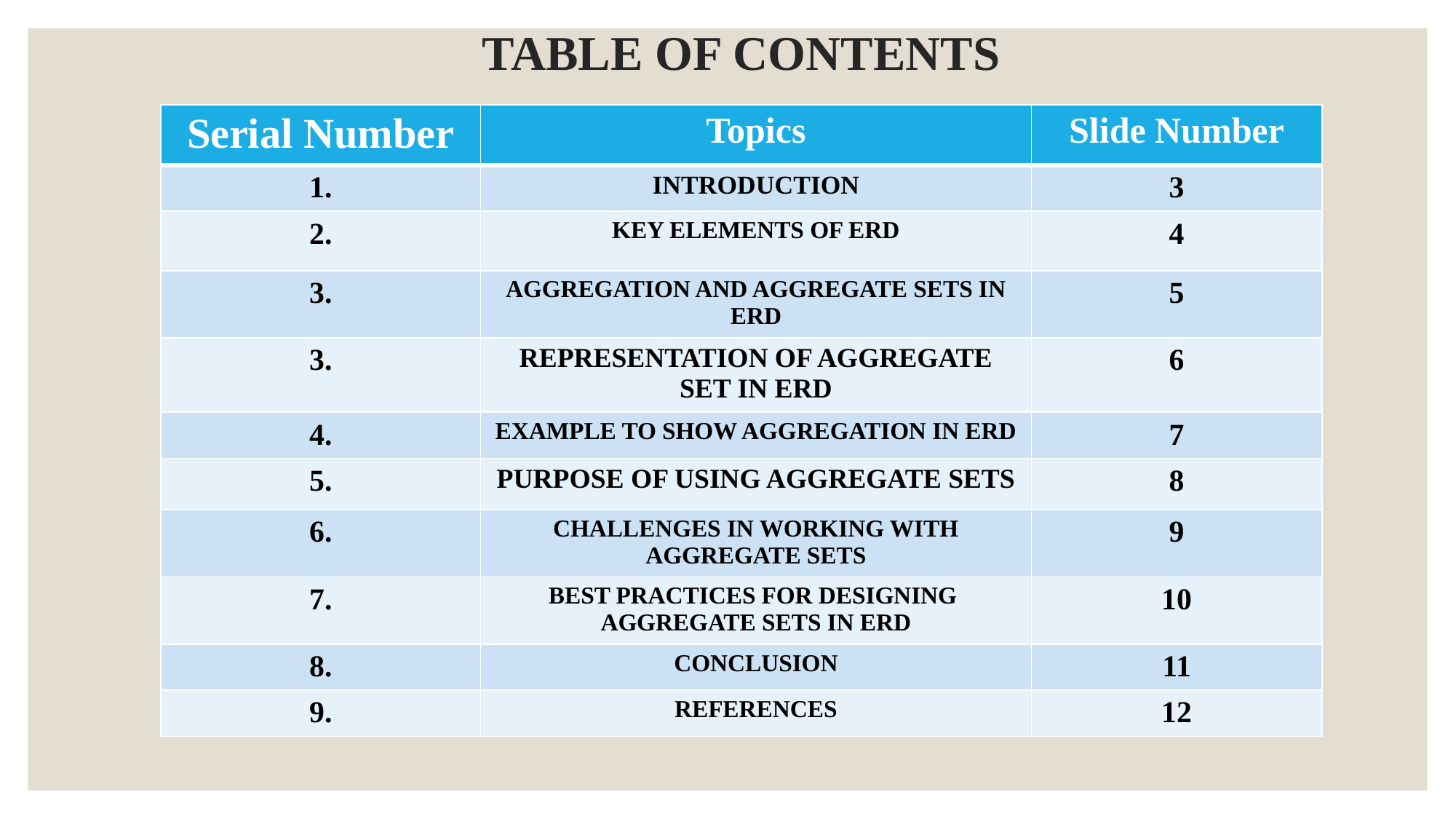

# TABLE OF CONTENTS
| Serial Number | Topics | Slide Number |
| --- | --- | --- |
| 1. | INTRODUCTION | 3 |
| 2. | KEY ELEMENTS OF ERD | 4 |
| 3. | AGGREGATION AND AGGREGATE SETS IN ERD | 5 |
| 3. | REPRESENTATION OF AGGREGATE SET IN ERD | 6 |
| 4. | EXAMPLE TO SHOW AGGREGATION IN ERD | 7 |
| 5. | PURPOSE OF USING AGGREGATE SETS | 8 |
| 6. | CHALLENGES IN WORKING WITH AGGREGATE SETS | 9 |
| 7. | BEST PRACTICES FOR DESIGNING AGGREGATE SETS IN ERD | 10 |
| 8. | CONCLUSION | 11 |
| 9. | REFERENCES | 12 |